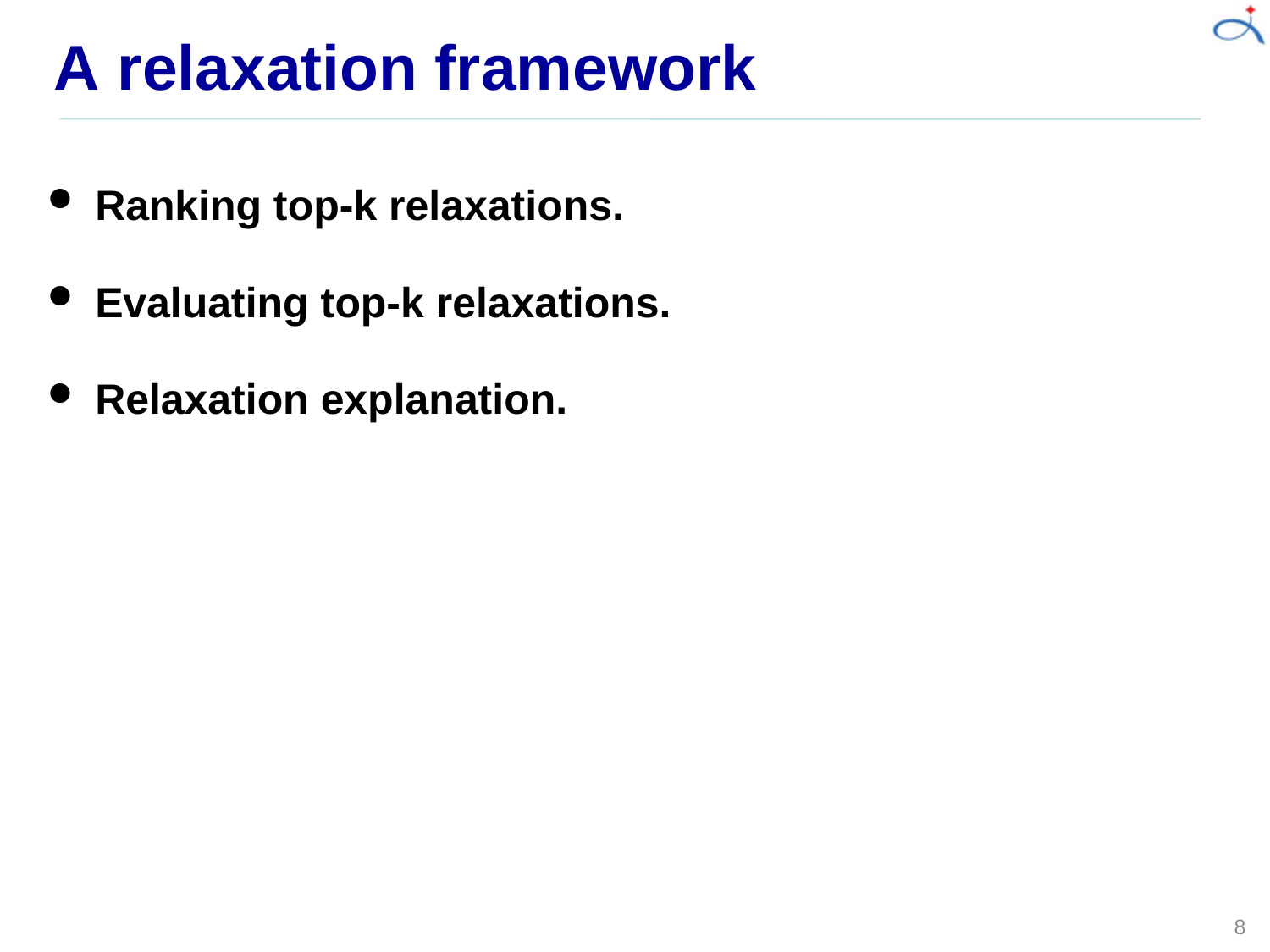

# A relaxation framework
Ranking top-k relaxations.
Evaluating top-k relaxations.
Relaxation explanation.
8